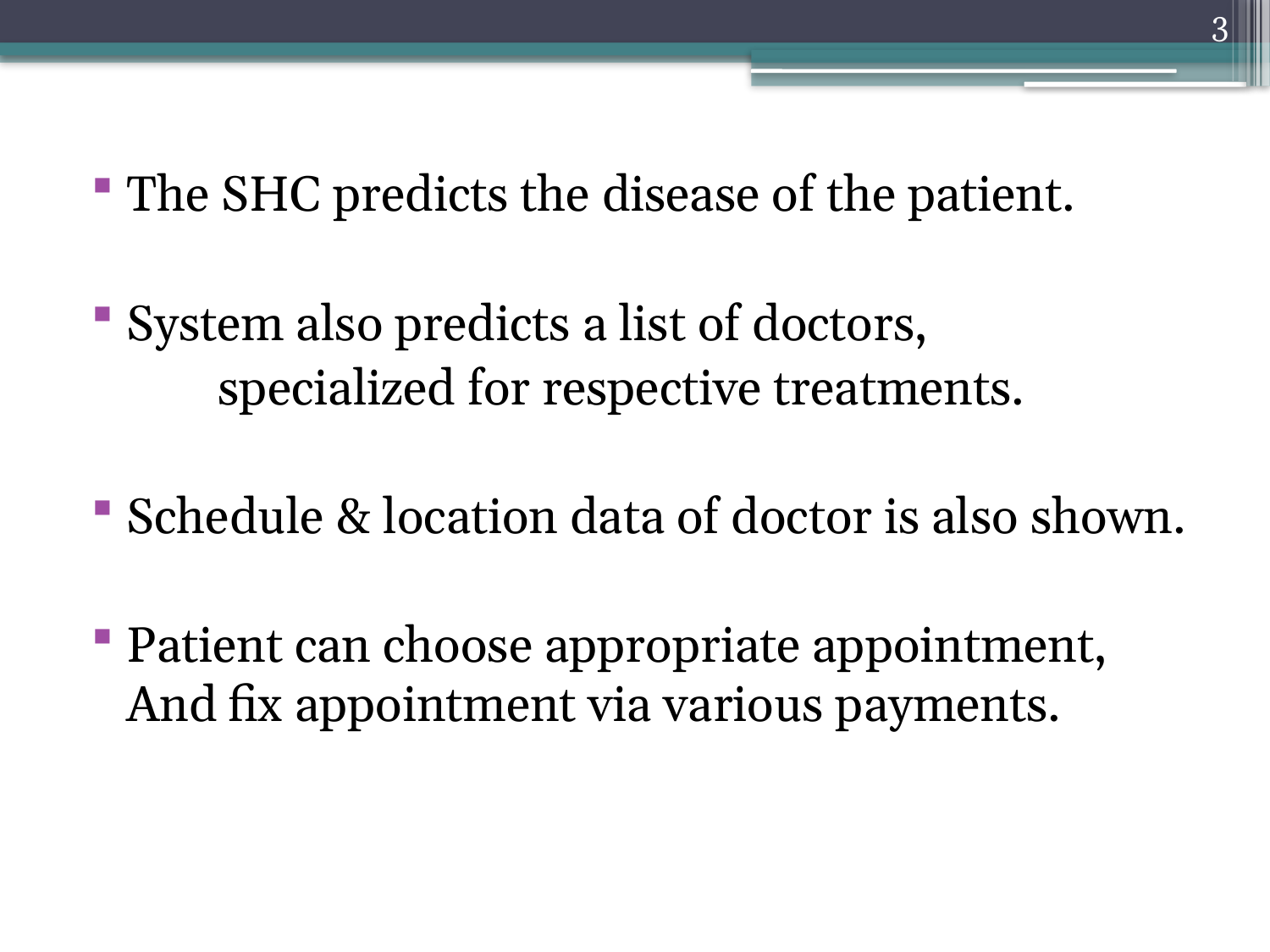

3
The SHC predicts the disease of the patient.

System also predicts a list of doctors,
	specialized for respective treatments.

Schedule & location data of doctor is also shown.

Patient can choose appropriate appointment, And fix appointment via various payments.